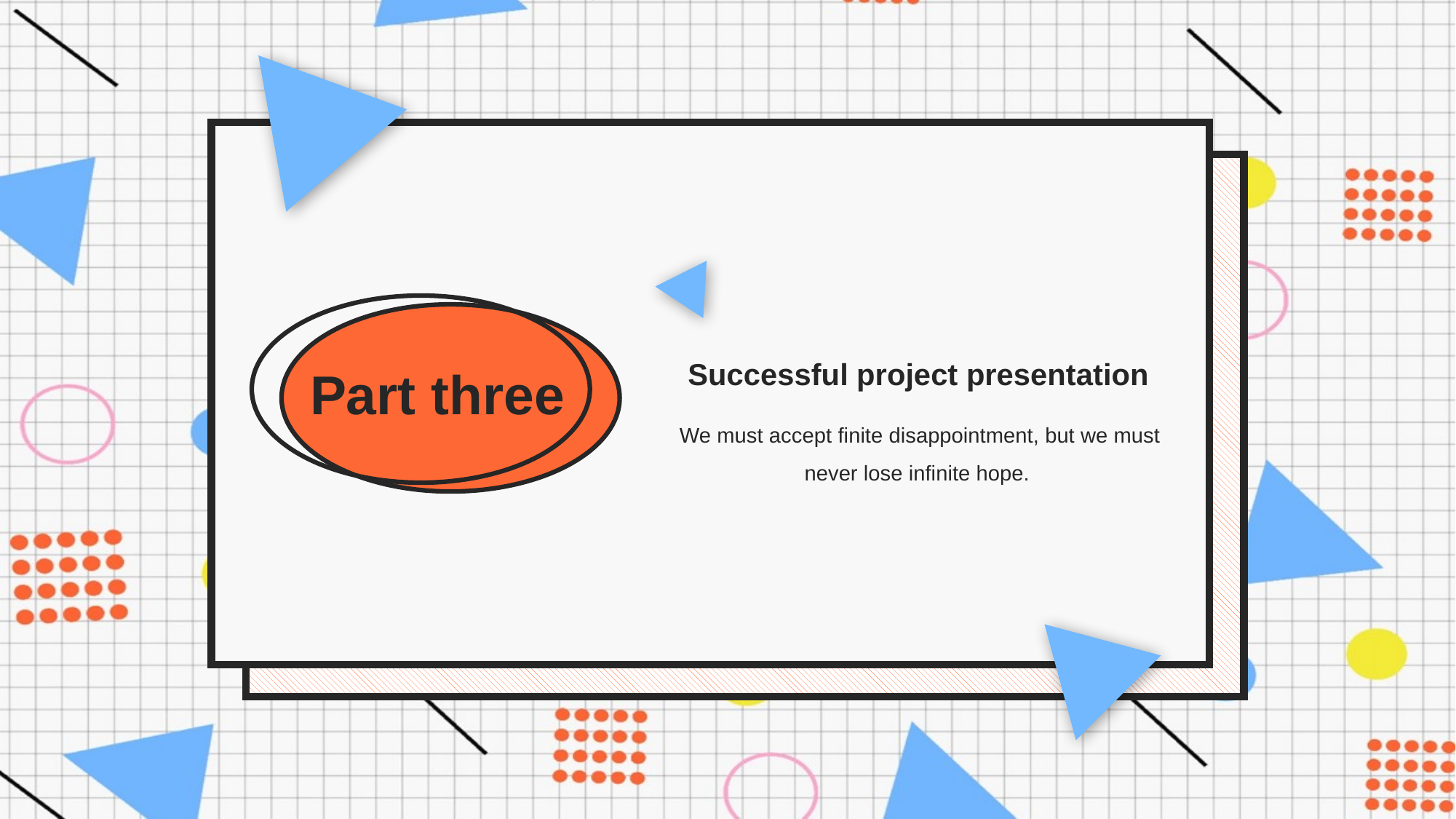

Part three
Successful project presentation
We must accept finite disappointment, but we must never lose infinite hope.